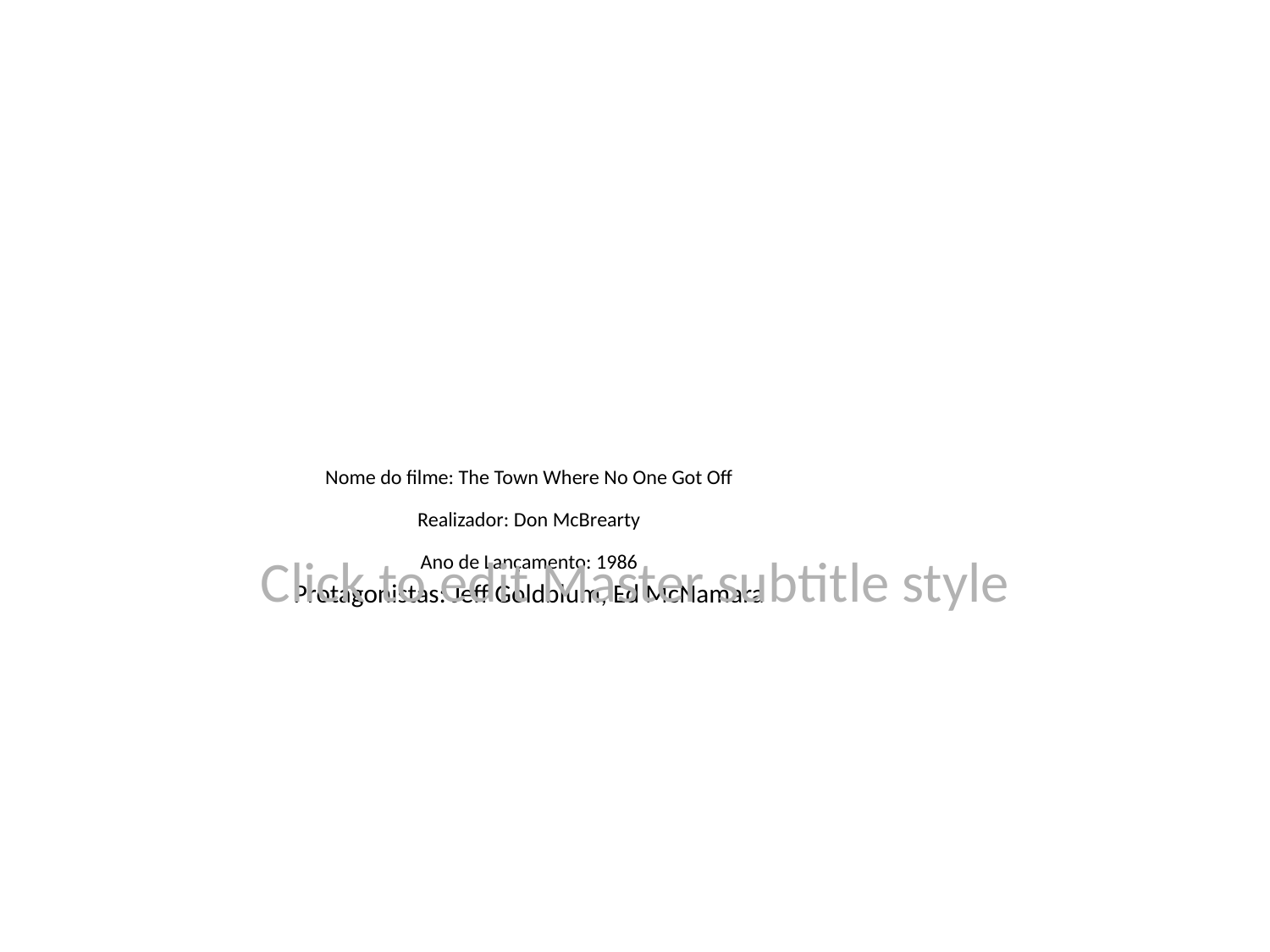

# Nome do filme: The Town Where No One Got Off
Realizador: Don McBrearty
Ano de Lançamento: 1986
Protagonistas: Jeff Goldblum, Ed McNamara
Click to edit Master subtitle style